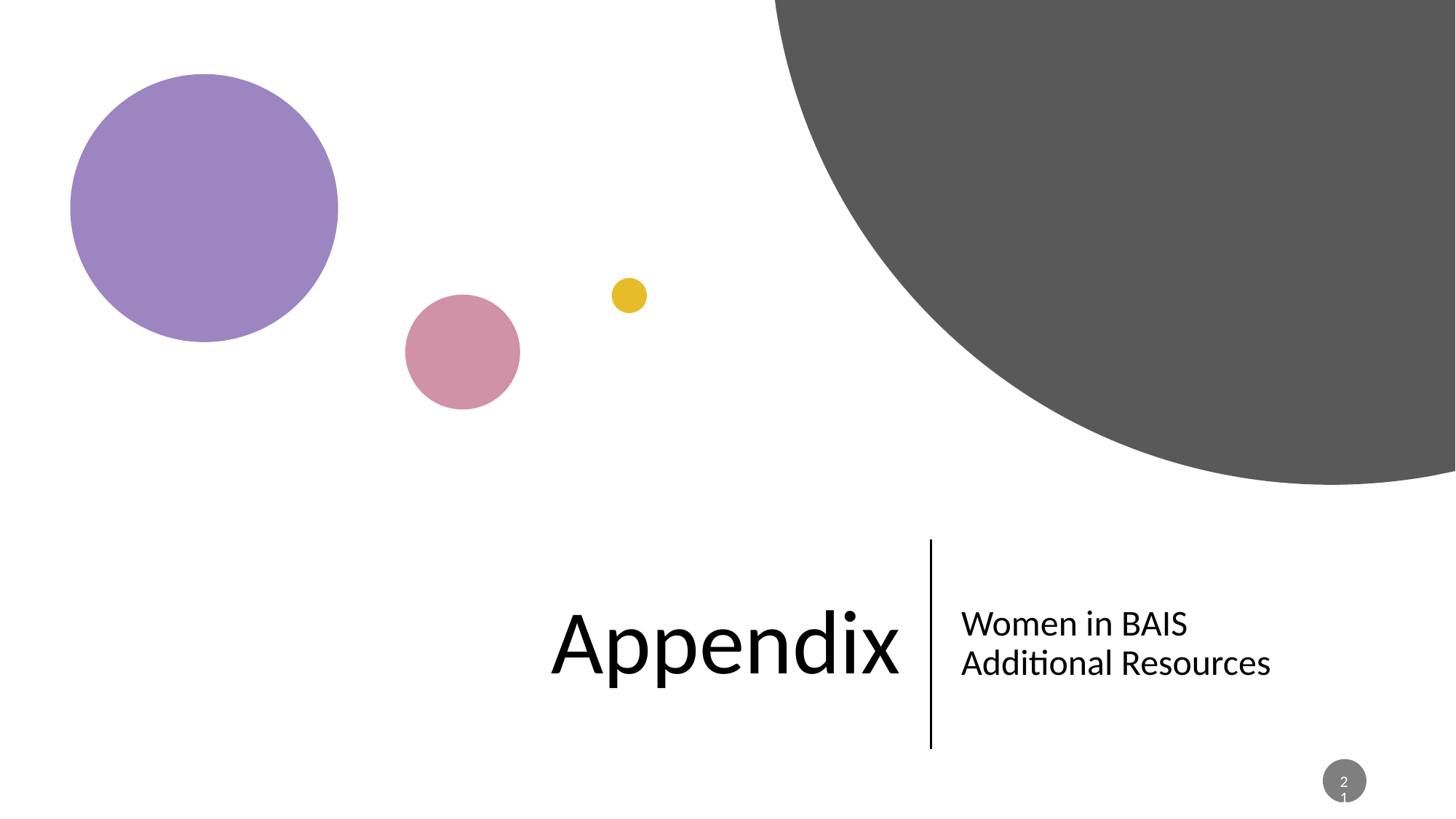

# Appendix
Women in BAIS Additional Resources
21